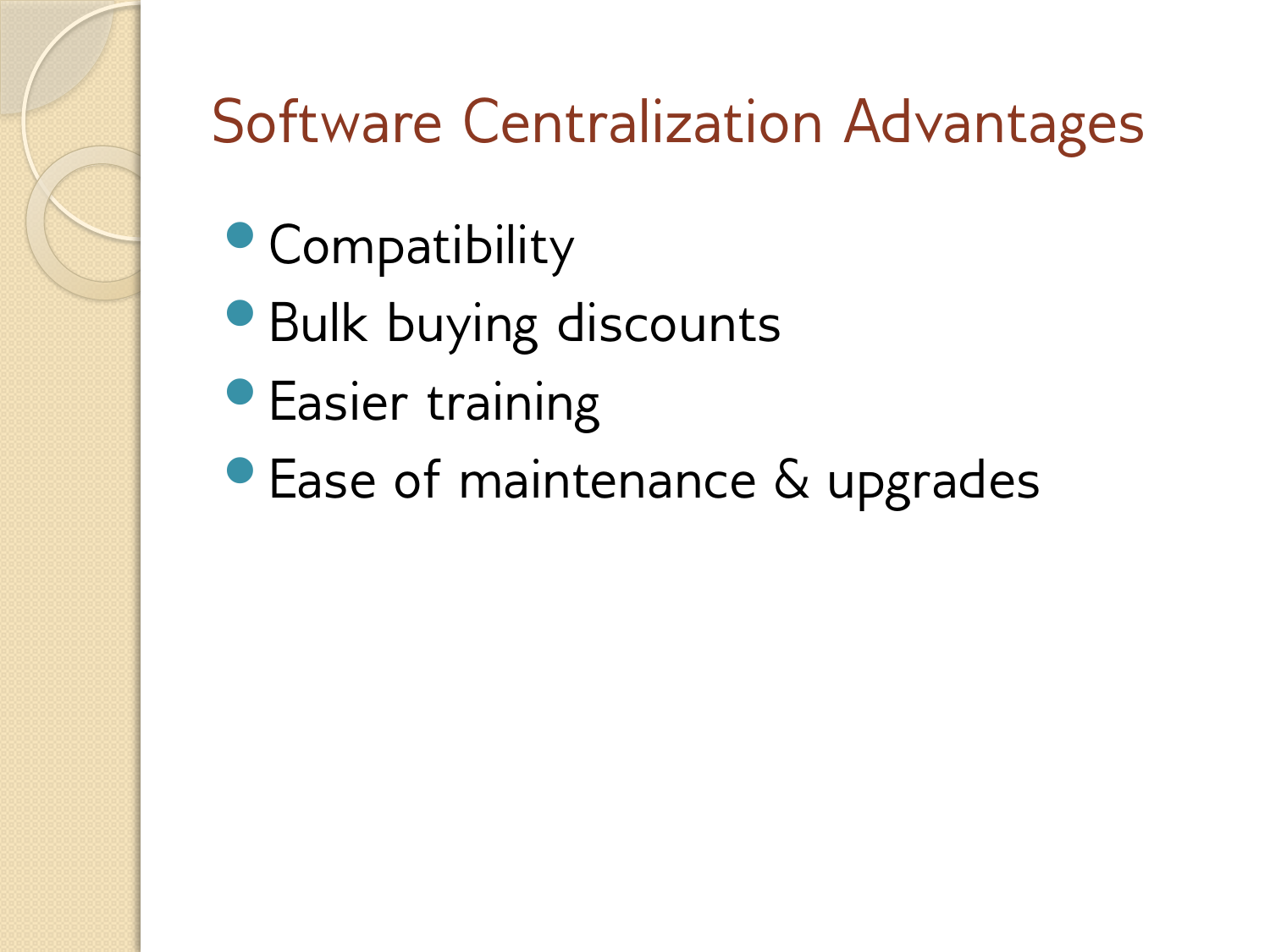

# Software Centralization Advantages
Compatibility
Bulk buying discounts
Easier training
Ease of maintenance & upgrades